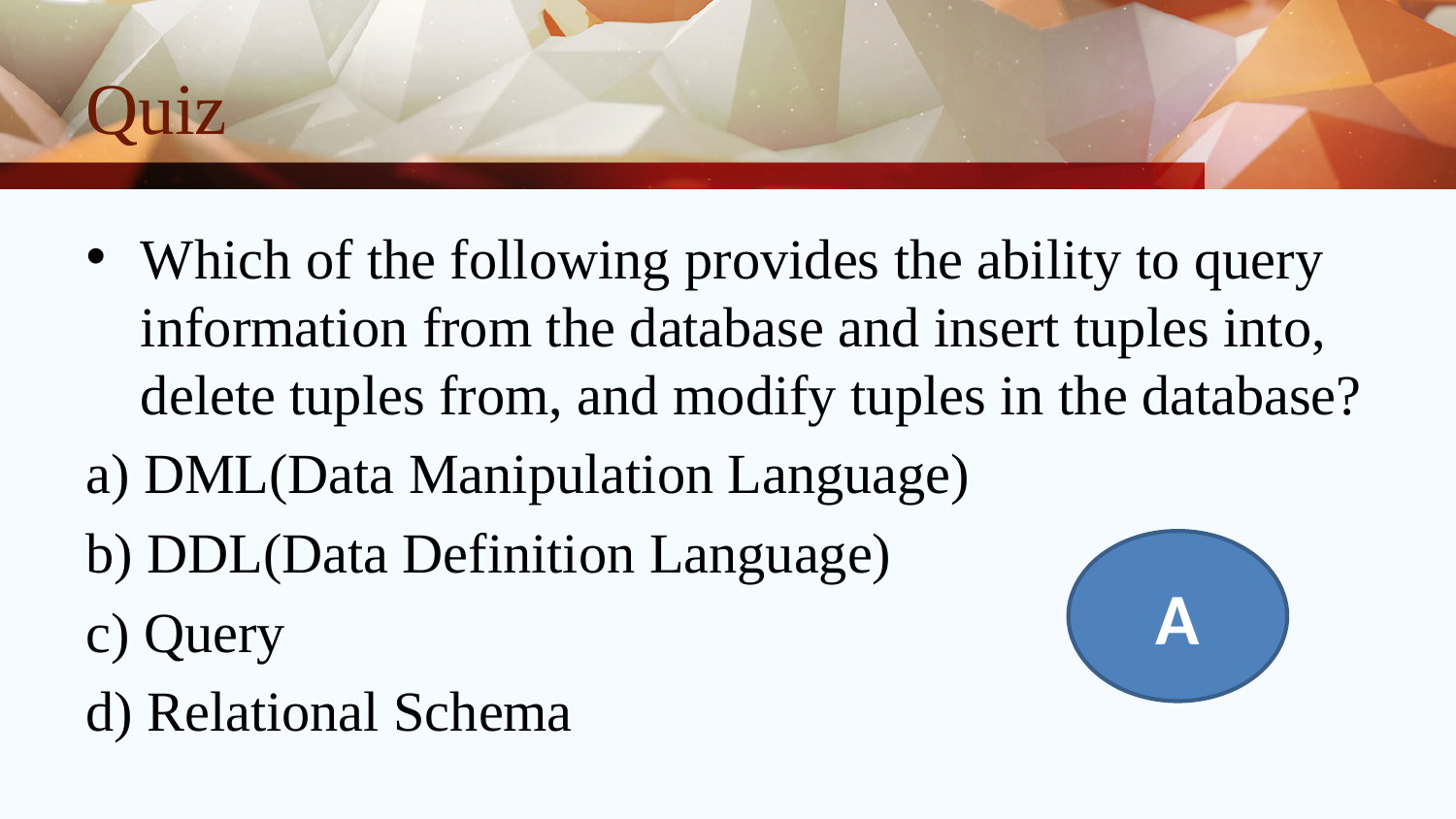

# Quiz
Which of the following provides the ability to query information from the database and insert tuples into, delete tuples from, and modify tuples in the database?
a) DML(Data Manipulation Language)
b) DDL(Data Definition Language)
c) Query
d) Relational Schema

A